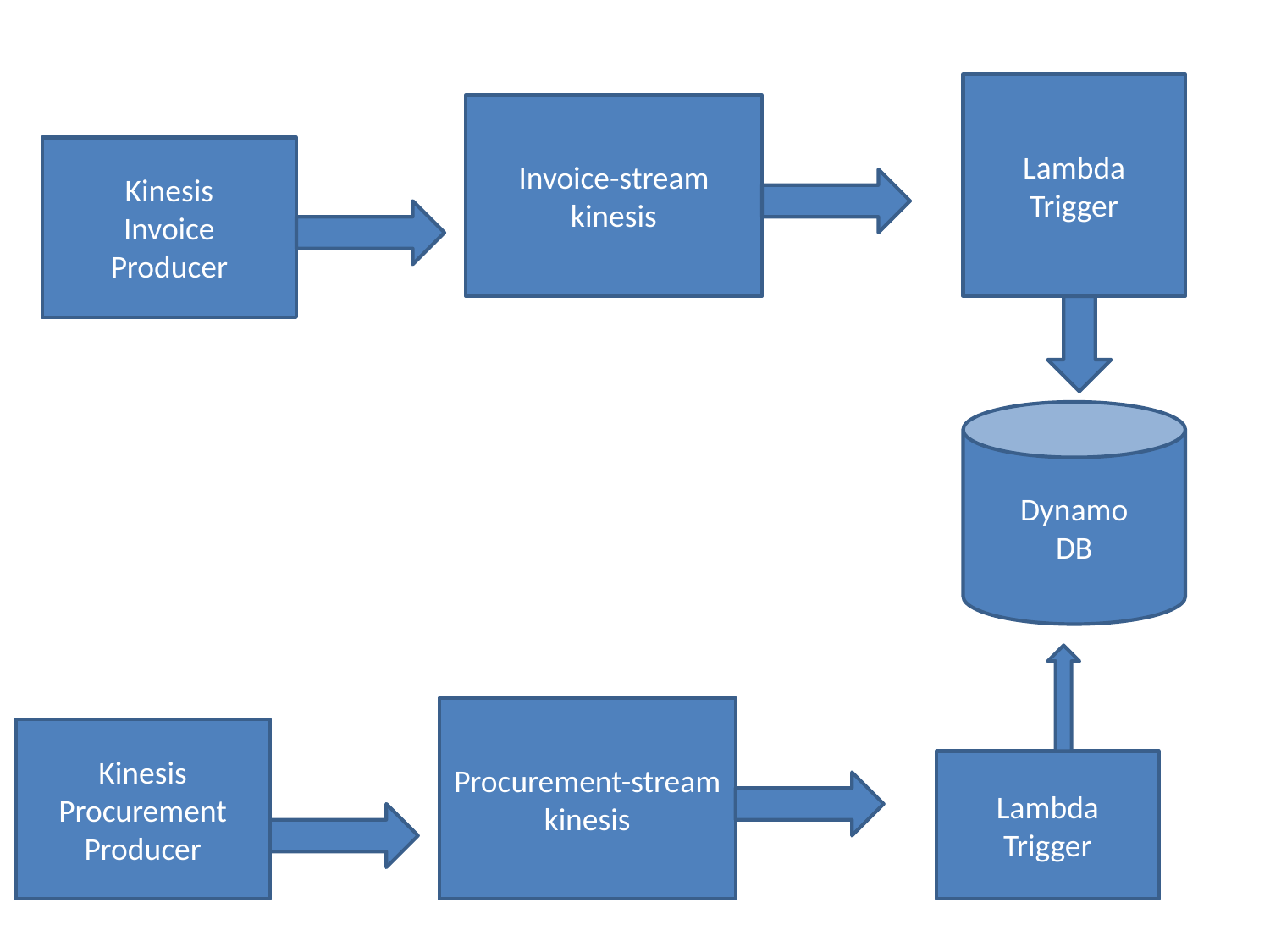

Lambda
Trigger
Invoice-stream
kinesis
Kinesis
Invoice
Producer

Dynamo
DB

Procurement-stream
kinesis
Kinesis
Procurement
Producer
Lambda
Trigger